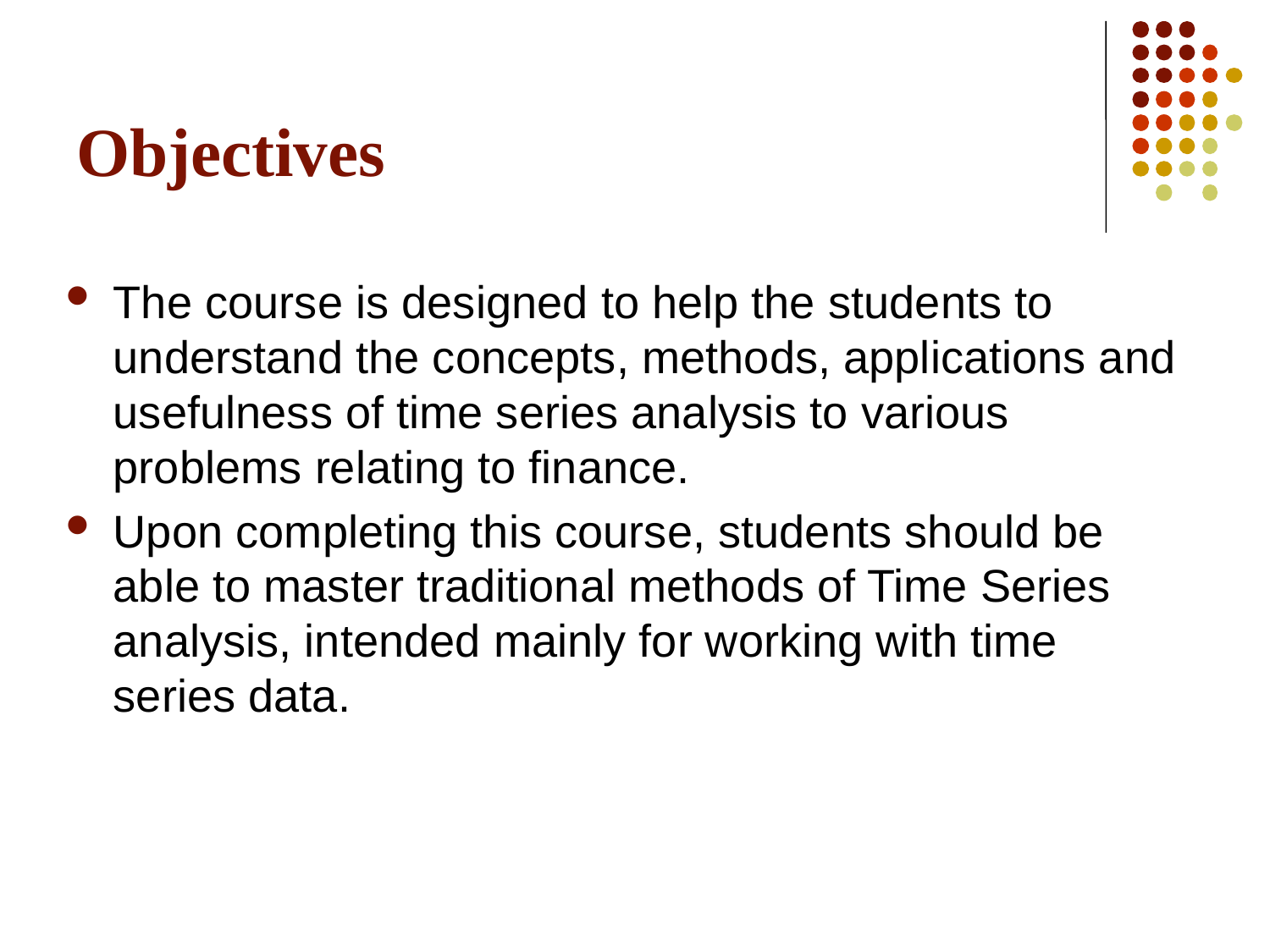

# Objectives
The course is designed to help the students to understand the concepts, methods, applications and usefulness of time series analysis to various problems relating to finance.
Upon completing this course, students should be able to master traditional methods of Time Series analysis, intended mainly for working with time series data.